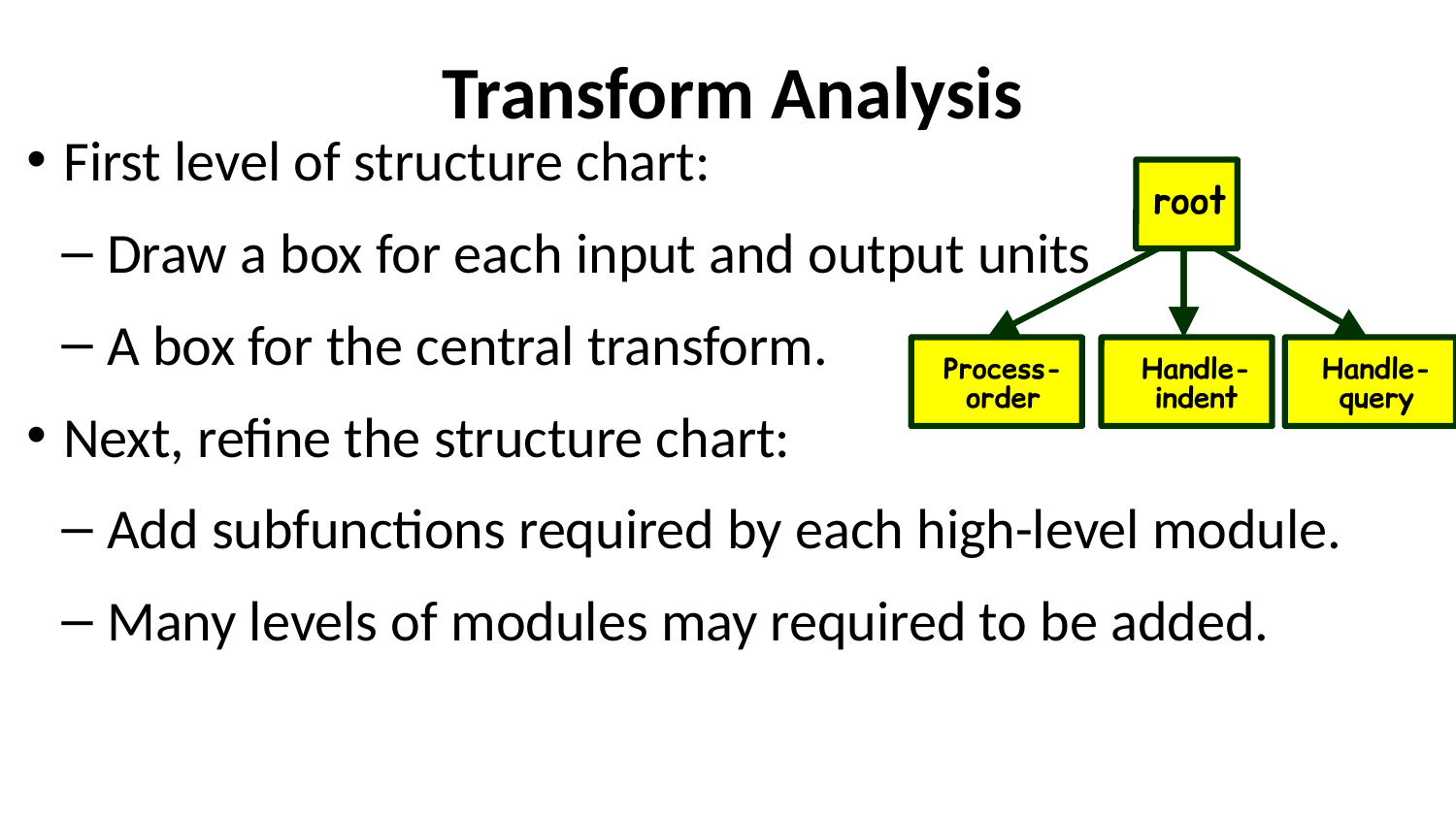

# Transform Analysis
First level of structure chart:
Draw a box for each input and output units
A box for the central transform.
Next, refine the structure chart:
Add subfunctions required by each high-level module.
Many levels of modules may required to be added.

root

Process-order
Handle-indent
Handle-query